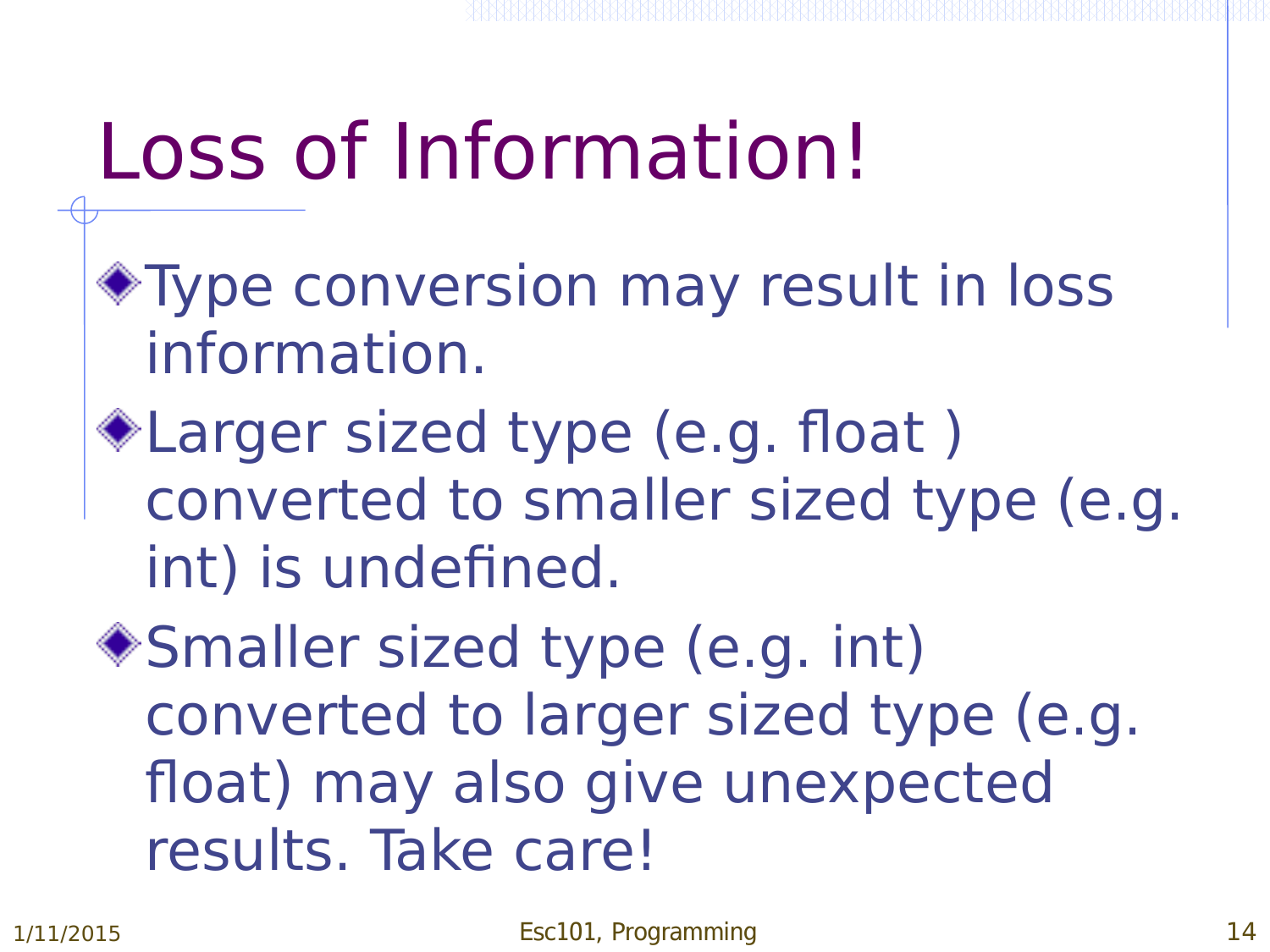

# Loss of Information!
Type conversion may result in loss information.
Larger sized type (e.g. float ) converted to smaller sized type (e.g. int) is undefined.
Smaller sized type (e.g. int) converted to larger sized type (e.g. float) may also give unexpected results. Take care!

1/11/2015
Esc101, Programming
14